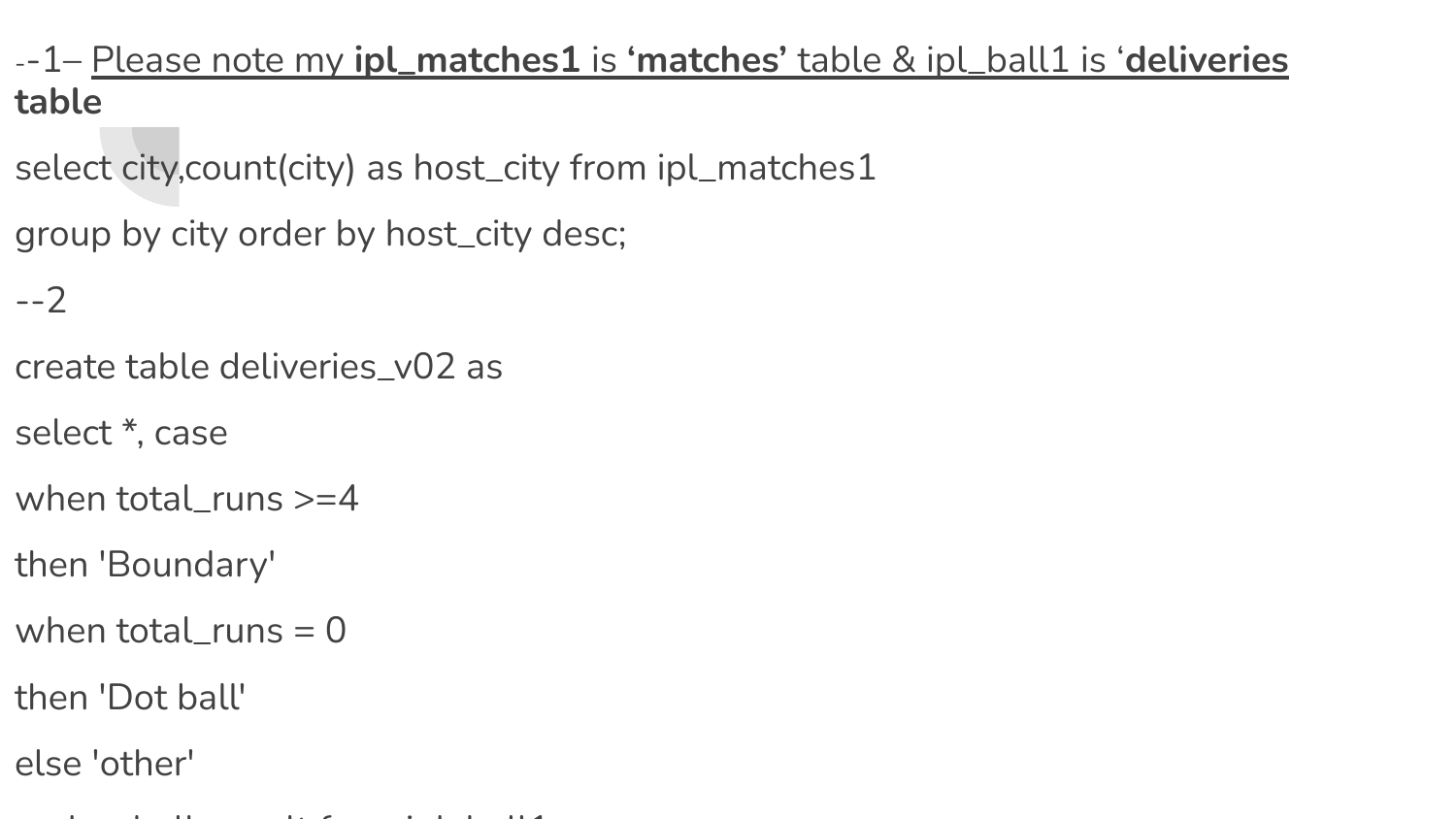

--1– Please note my ipl_matches1 is ‘matches’ table & ipl_ball1 is ‘deliveries table
select city,count(city) as host_city from ipl_matches1
group by city order by host_city desc;
--2
create table deliveries_v02 as
select *, case
when total_runs >=4
then 'Boundary'
when total_runs = 0
then 'Dot ball'
else 'other'
end as ball_result from ipl_ball1;